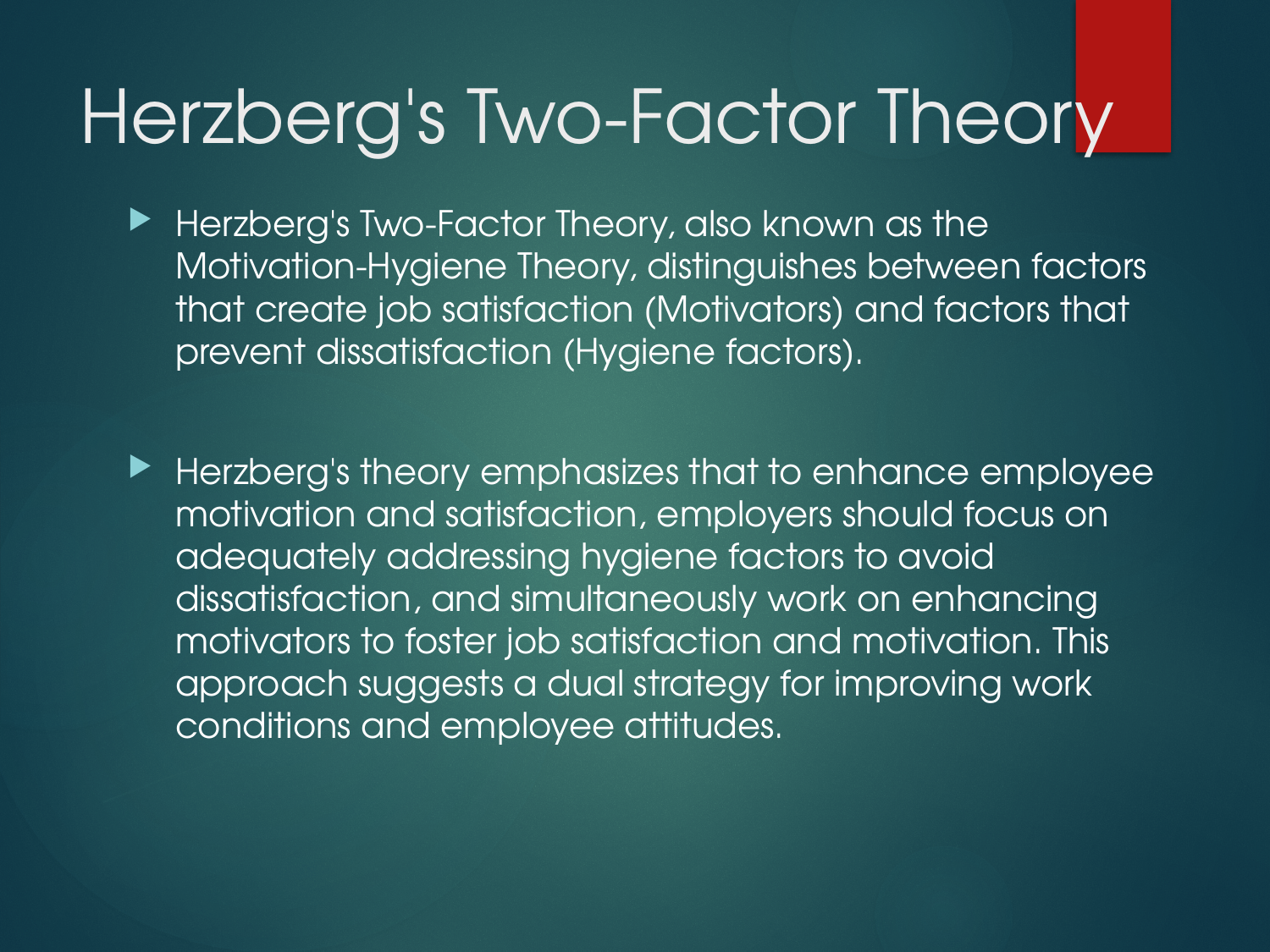

# Herzberg's Two-Factor Theory
Herzberg's Two-Factor Theory, also known as the Motivation-Hygiene Theory, distinguishes between factors that create job satisfaction (Motivators) and factors that prevent dissatisfaction (Hygiene factors).

Herzberg's theory emphasizes that to enhance employee motivation and satisfaction, employers should focus on adequately addressing hygiene factors to avoid dissatisfaction, and simultaneously work on enhancing motivators to foster job satisfaction and motivation. This approach suggests a dual strategy for improving work conditions and employee attitudes.